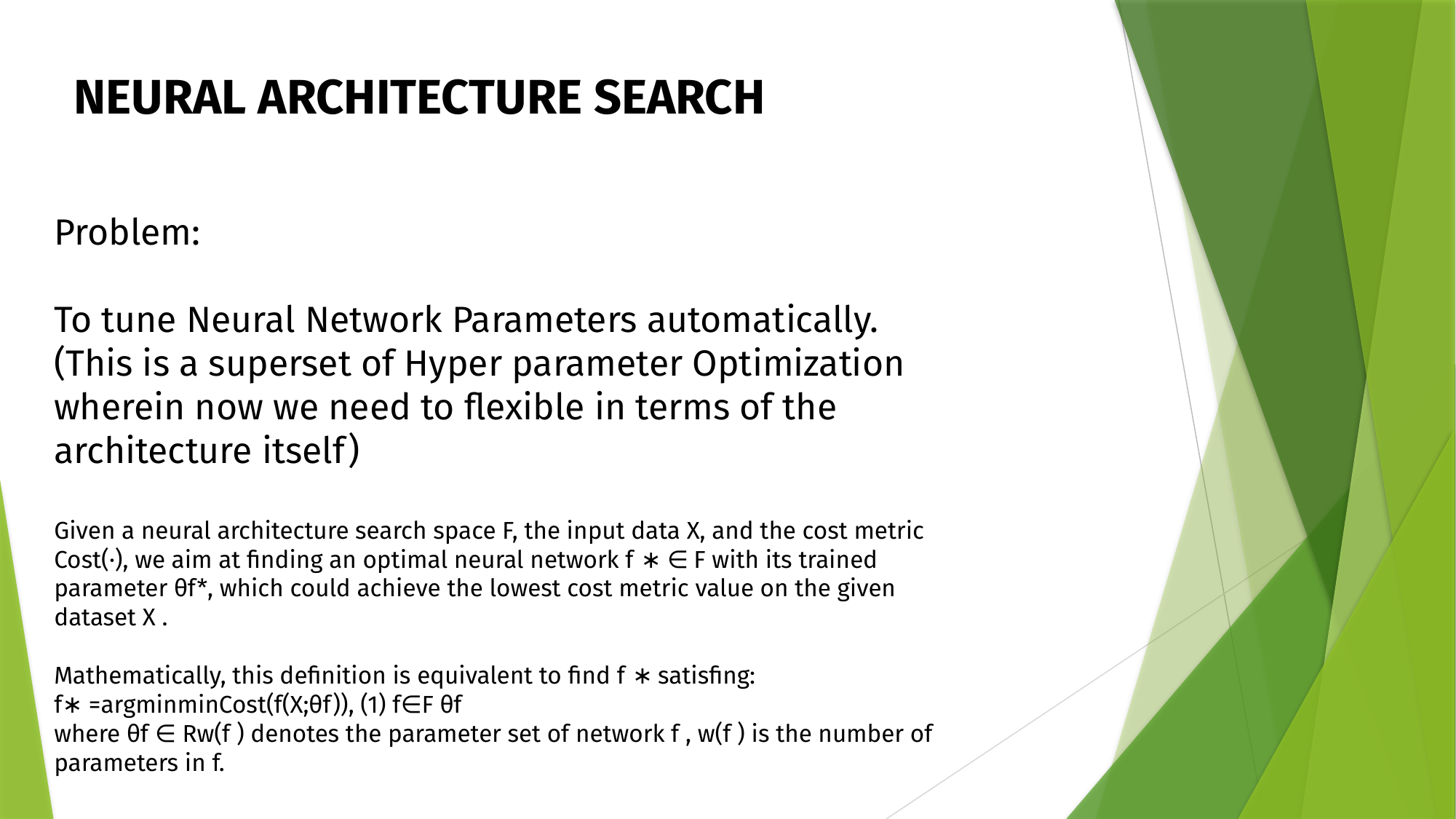

NEURAL ARCHITECTURE SEARCH
Problem:

To tune Neural Network Parameters automatically.
(This is a superset of Hyper parameter Optimization wherein now we need to flexible in terms of the architecture itself)

Given a neural architecture search space F, the input data X, and the cost metric Cost(·), we aim at finding an optimal neural network f ∗ ∈ F with its trained parameter θf*, which could achieve the lowest cost metric value on the given dataset X .

Mathematically, this definition is equivalent to find f ∗ satisfing:
f∗ =argminminCost(f(X;θf)), (1) f∈F θf
where θf ∈ Rw(f ) denotes the parameter set of network f , w(f ) is the number of parameters in f.